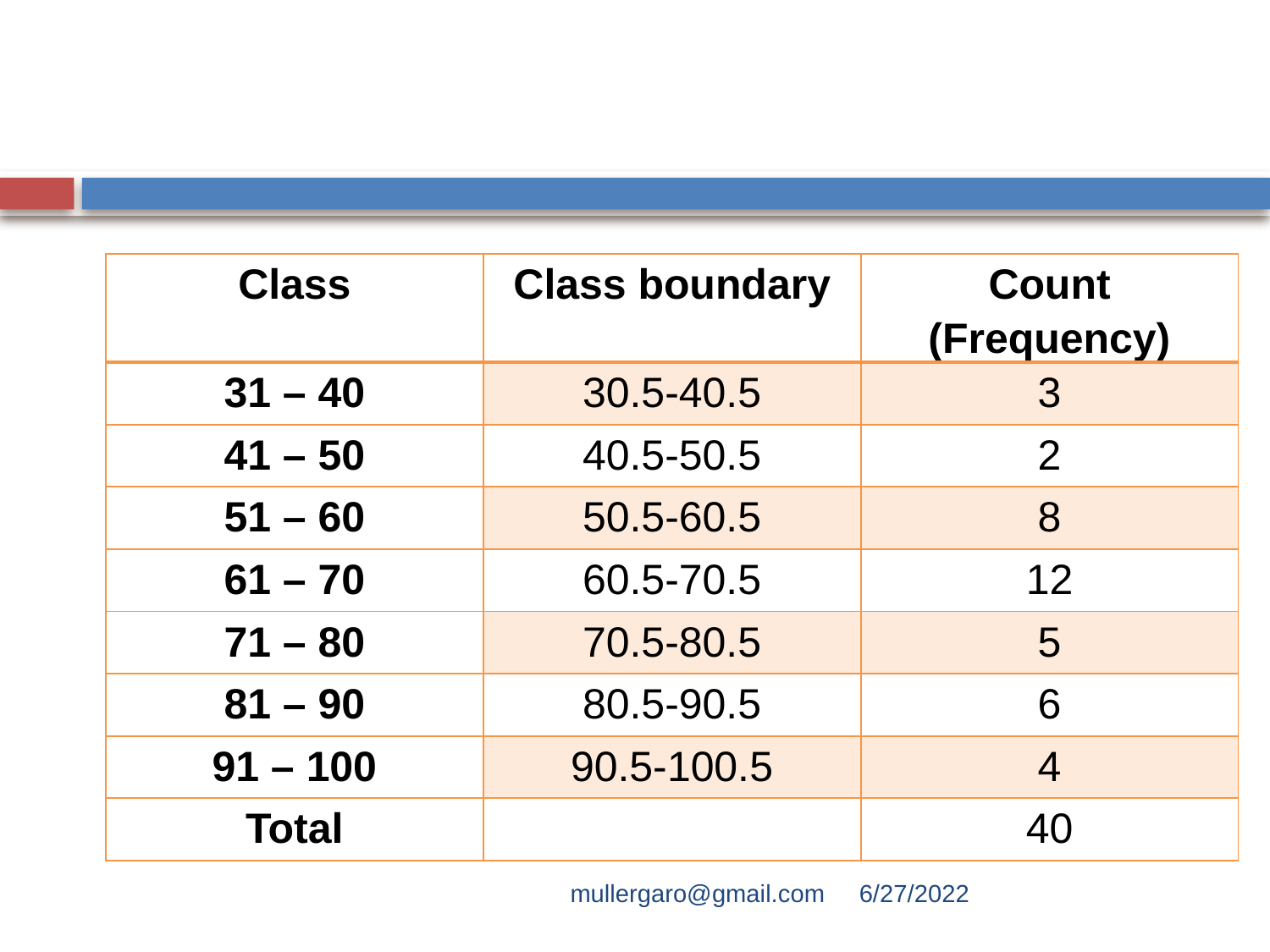

#
| Class | Class boundary | Count (Frequency) |
| --- | --- | --- |
| 31 – 40 | 30.5-40.5 | 3 |
| 41 – 50 | 40.5-50.5 | 2 |
| 51 – 60 | 50.5-60.5 | 8 |
| 61 – 70 | 60.5-70.5 | 12 |
| 71 – 80 | 70.5-80.5 | 5 |
| 81 – 90 | 80.5-90.5 | 6 |
| 91 – 100 | 90.5-100.5 | 4 |
| Total |  | 40 |
mullergaro@gmail.com
6/27/2022